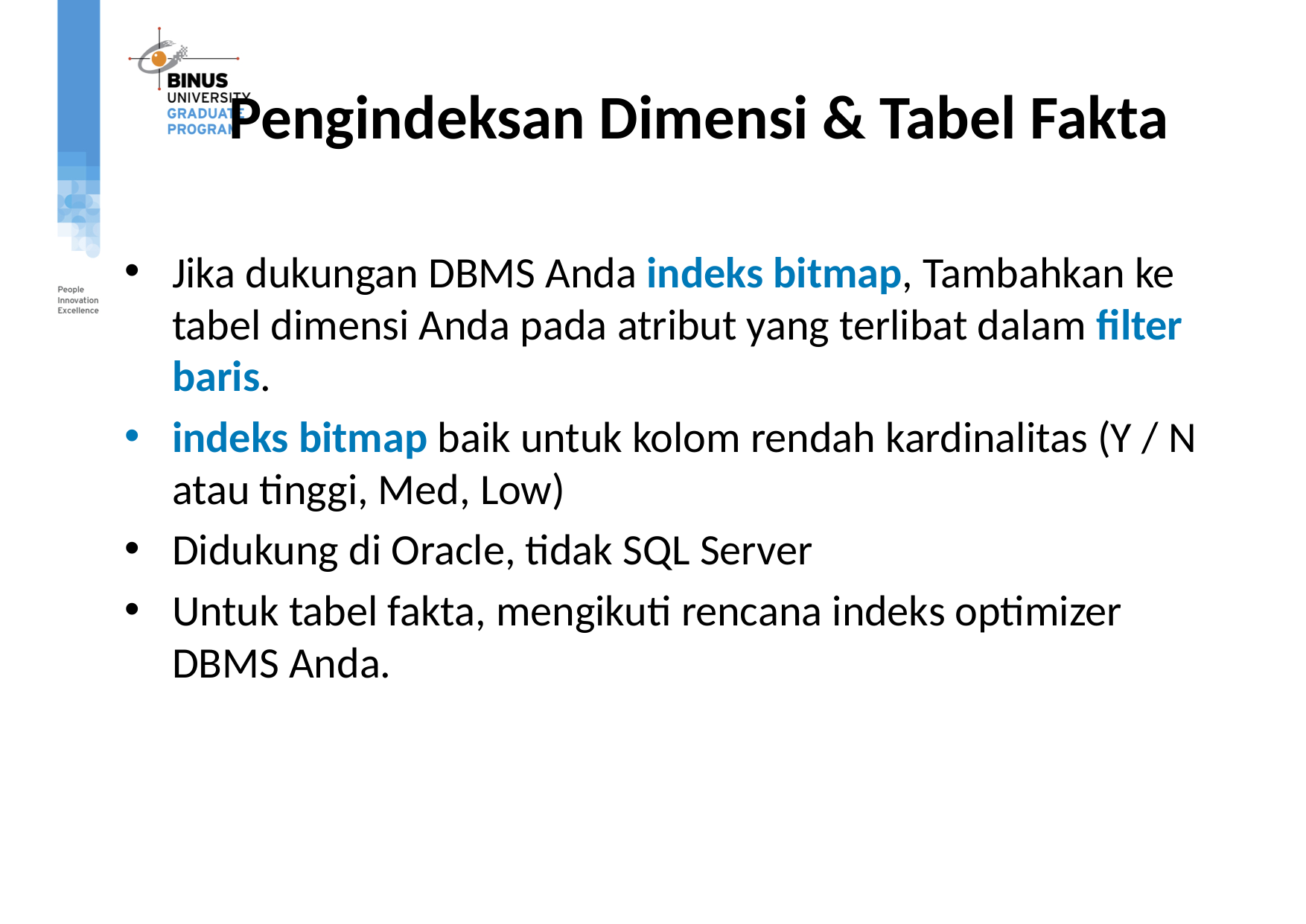

# Pengindeksan Dimensi & Tabel Fakta
Jika dukungan DBMS Anda indeks bitmap, Tambahkan ke tabel dimensi Anda pada atribut yang terlibat dalam filter baris.
indeks bitmap baik untuk kolom rendah kardinalitas (Y / N atau tinggi, Med, Low)
Didukung di Oracle, tidak SQL Server
Untuk tabel fakta, mengikuti rencana indeks optimizer DBMS Anda.